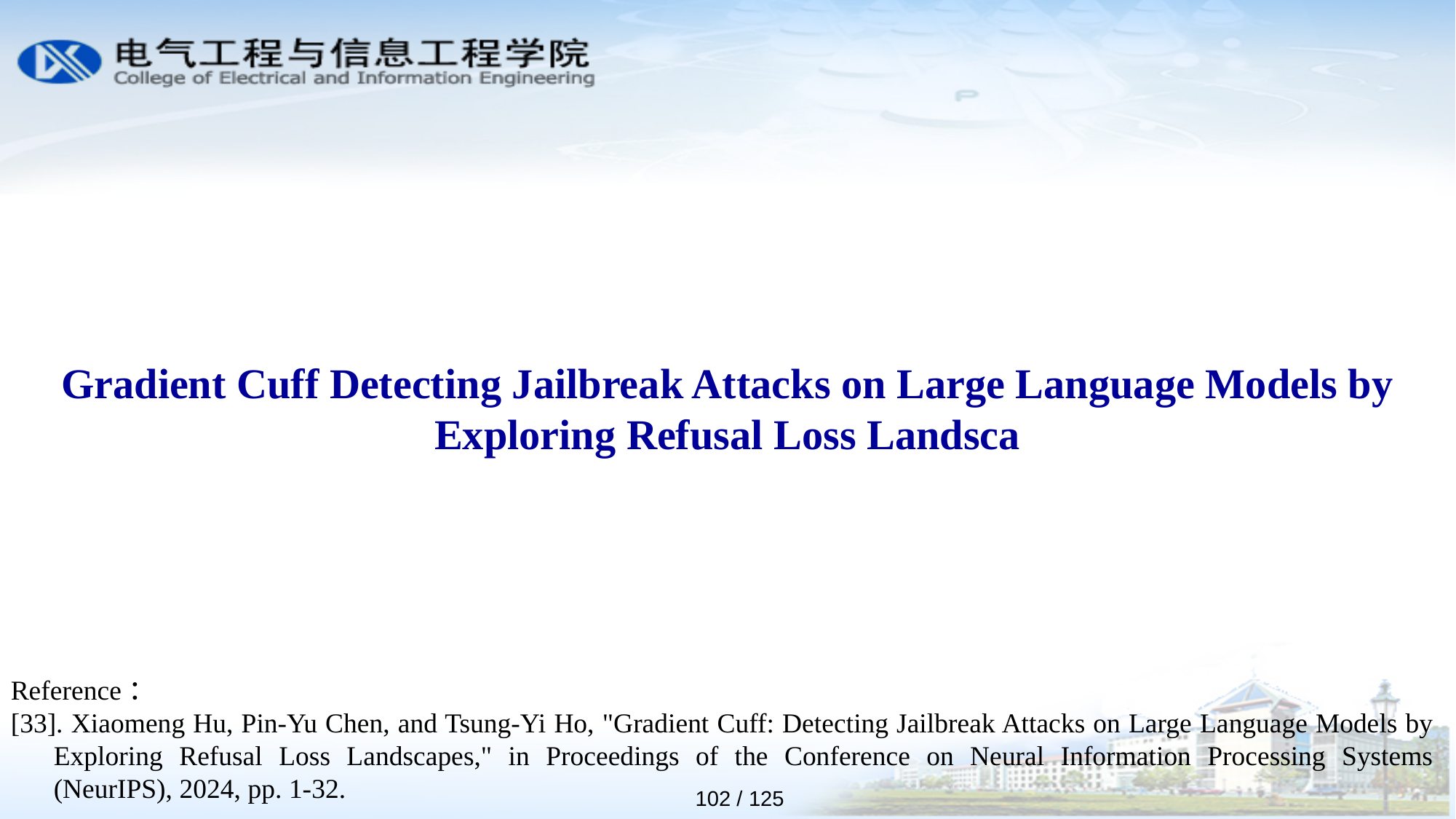

Gradient Cuff Detecting Jailbreak Attacks on Large Language Models by Exploring Refusal Loss Landsca

Reference：
[33]. Xiaomeng Hu, Pin-Yu Chen, and Tsung-Yi Ho, "Gradient Cuff: Detecting Jailbreak Attacks on Large Language Models by Exploring Refusal Loss Landscapes," in Proceedings of the Conference on Neural Information Processing Systems (NeurIPS), 2024, pp. 1-32.
102 / 125